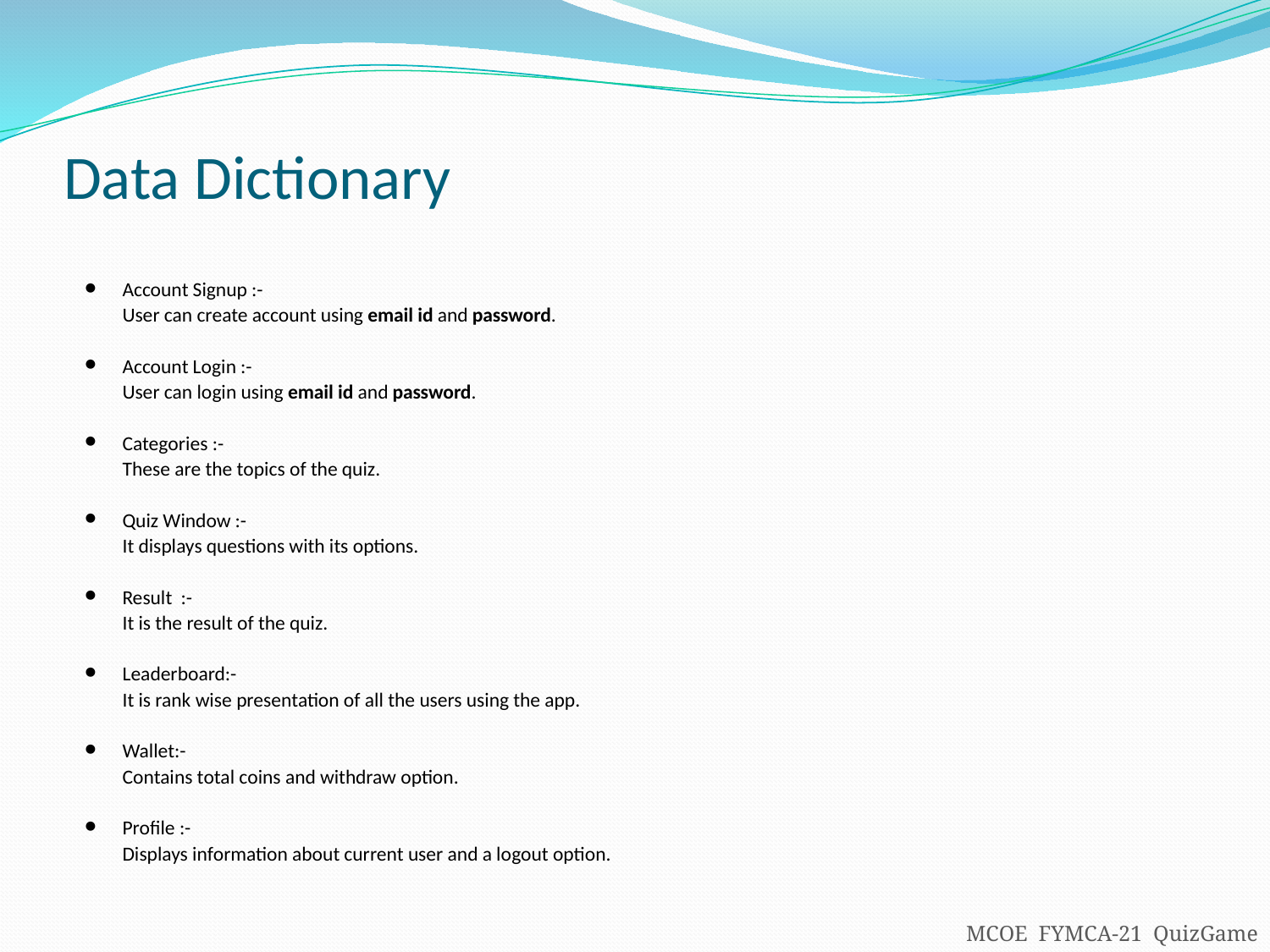

Data Dictionary
Account Signup :-
User can create account using email id and password.

Account Login :-
User can login using email id and password.

Categories :-
These are the topics of the quiz.

Quiz Window :-
It displays questions with its options.

Result  :-
It is the result of the quiz.

Leaderboard:-
It is rank wise presentation of all the users using the app.

Wallet:-
Contains total coins and withdraw option.

Profile :-
Displays information about current user and a logout option.

MCOE  FYMCA-21  QuizGame